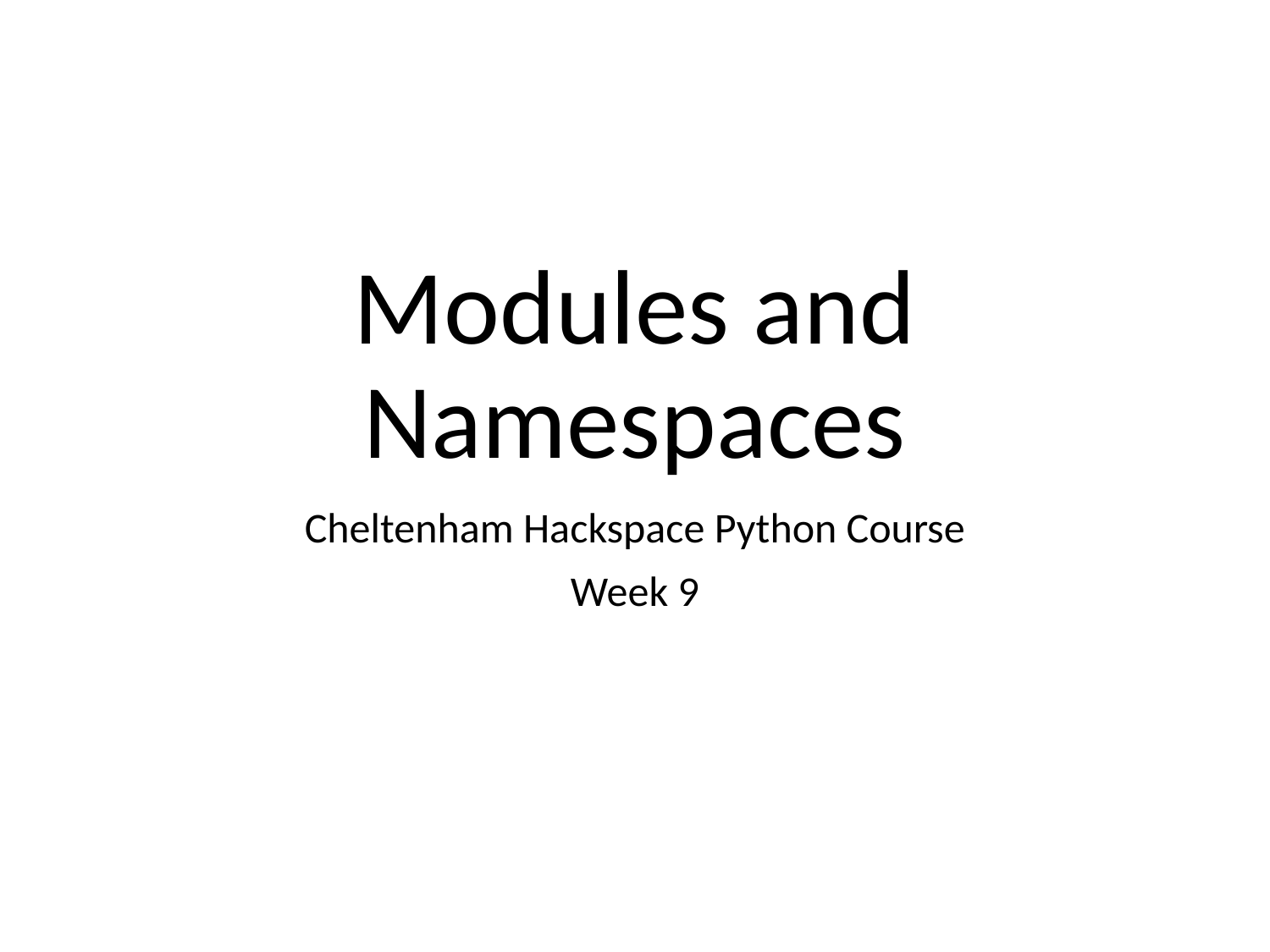

# Modules and Namespaces
Cheltenham Hackspace Python Course
Week 9